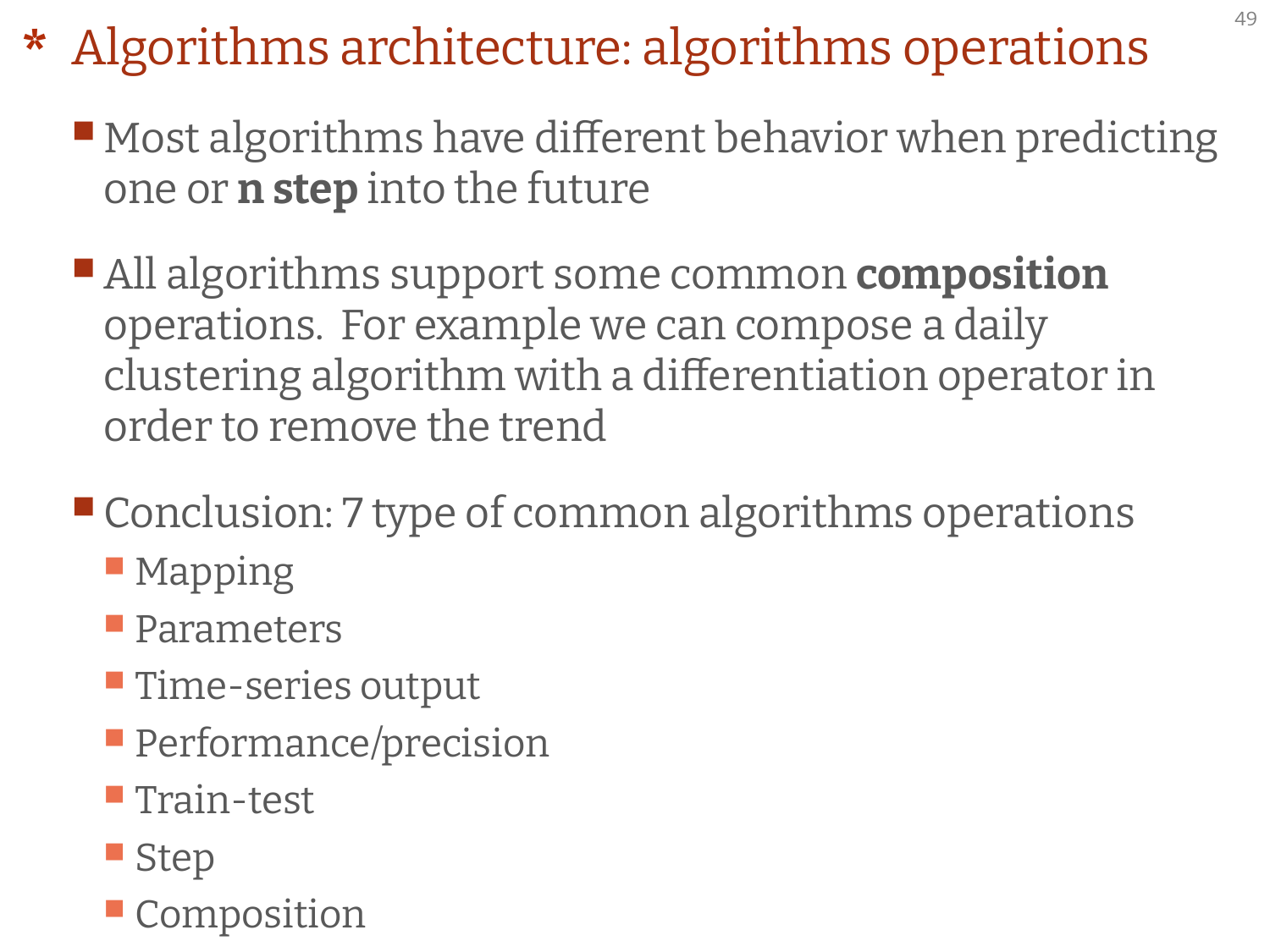

# Algorithms architecture: algorithms operations
Most algorithms have different behavior when predicting one or n step into the future
All algorithms support some common composition operations.  For example we can compose a daily clustering algorithm with a differentiation operator in order to remove the trend
Conclusion: 7 type of common algorithms operations
Mapping
Parameters
Time-series output
Performance/precision
Train-test
Step
Composition